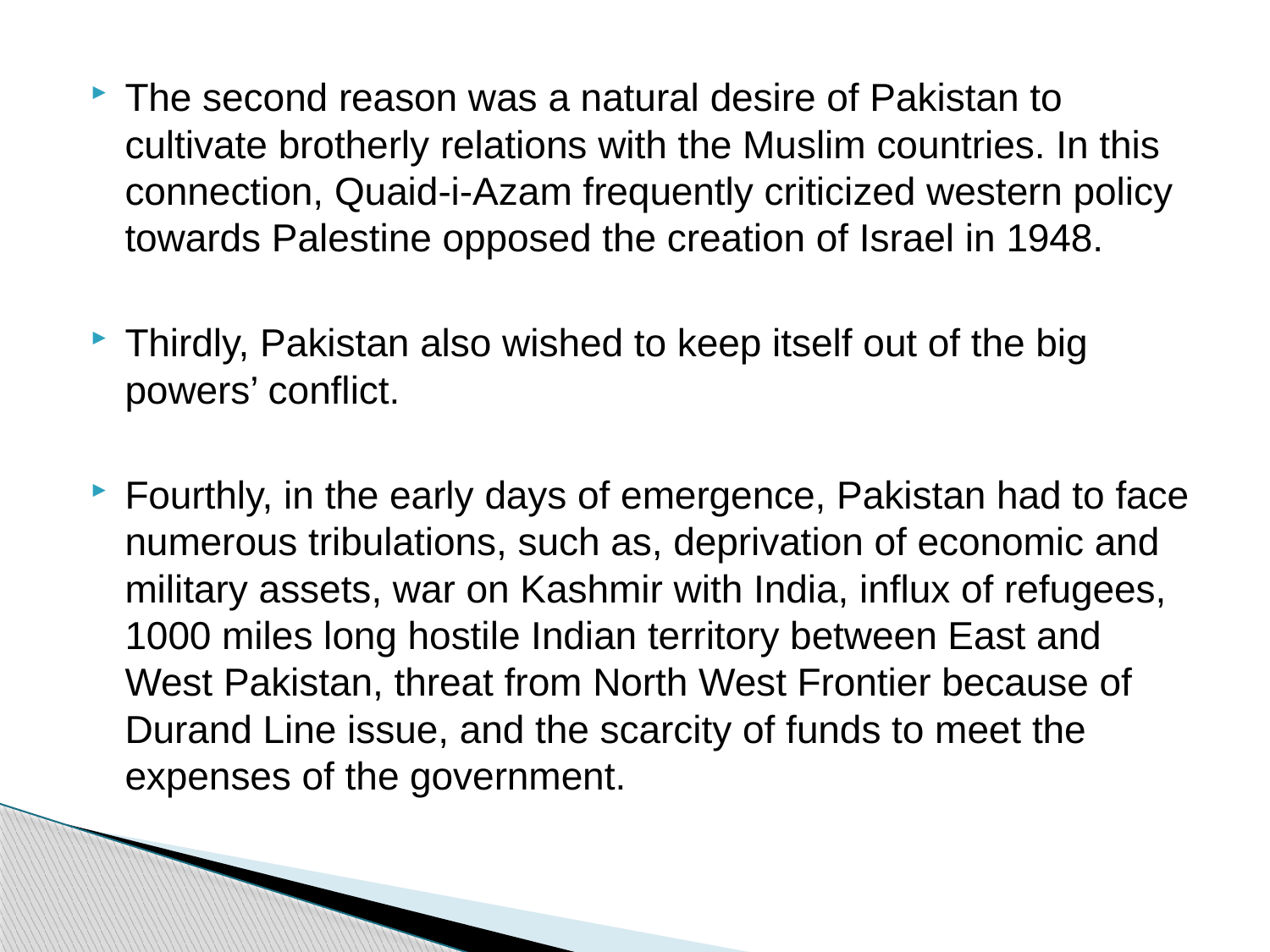

The second reason was a natural desire of Pakistan to cultivate brotherly relations with the Muslim countries. In this connection, Quaid-i-Azam frequently criticized western policy towards Palestine opposed the creation of Israel in 1948.

Thirdly, Pakistan also wished to keep itself out of the big powers’ conflict.

Fourthly, in the early days of emergence, Pakistan had to face numerous tribulations, such as, deprivation of economic and military assets, war on Kashmir with India, influx of refugees, 1000 miles long hostile Indian territory between East and West Pakistan, threat from North West Frontier because of Durand Line issue, and the scarcity of funds to meet the expenses of the government.